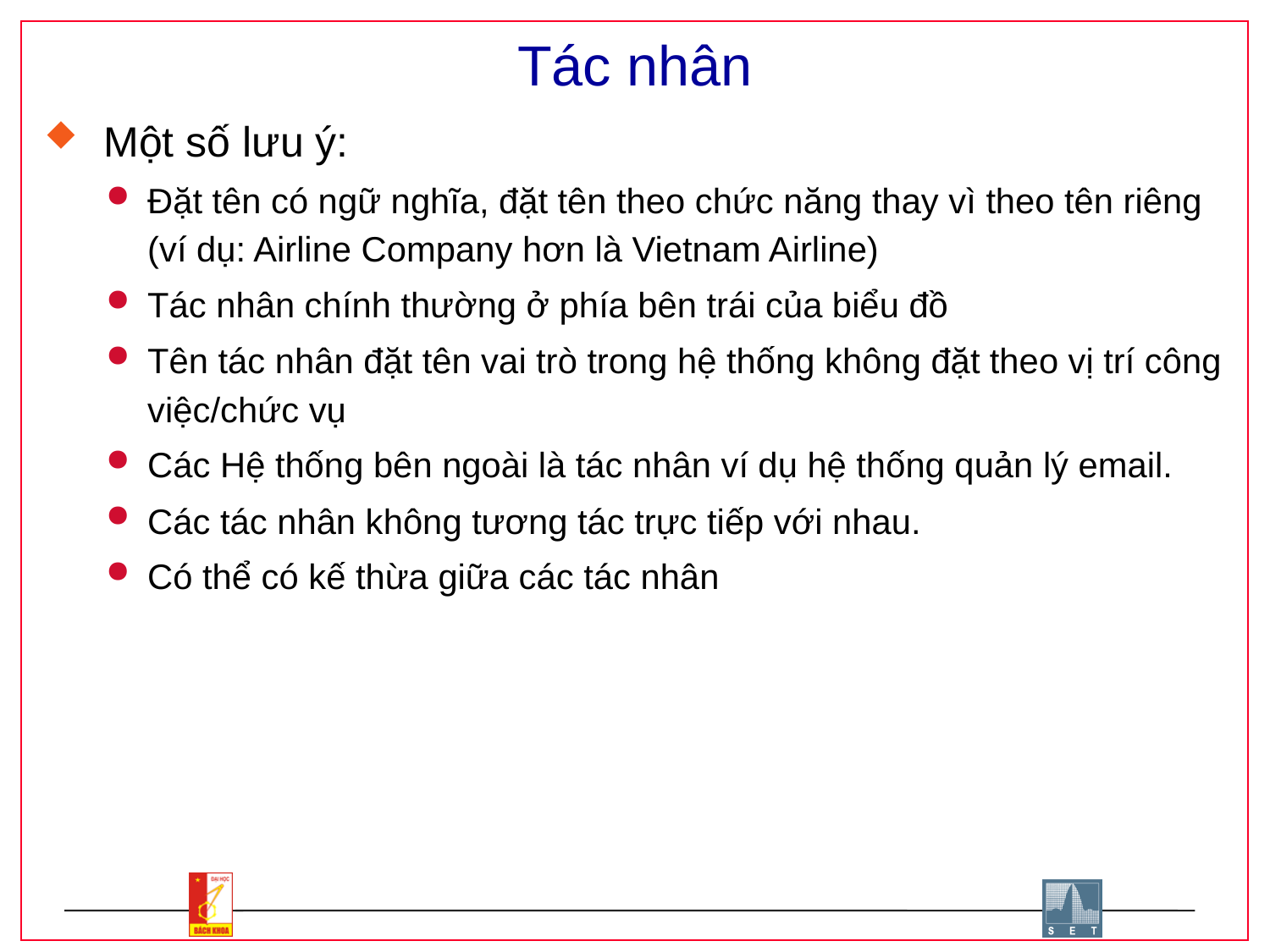

# Tác nhân
 Một số lưu ý:
Đặt tên có ngữ nghĩa, đặt tên theo chức năng thay vì theo tên riêng (ví dụ: Airline Company hơn là Vietnam Airline)
Tác nhân chính thường ở phía bên trái của biểu đồ
Tên tác nhân đặt tên vai trò trong hệ thống không đặt theo vị trí công việc/chức vụ
Các Hệ thống bên ngoài là tác nhân ví dụ hệ thống quản lý email.
Các tác nhân không tương tác trực tiếp với nhau.
Có thể có kế thừa giữa các tác nhân